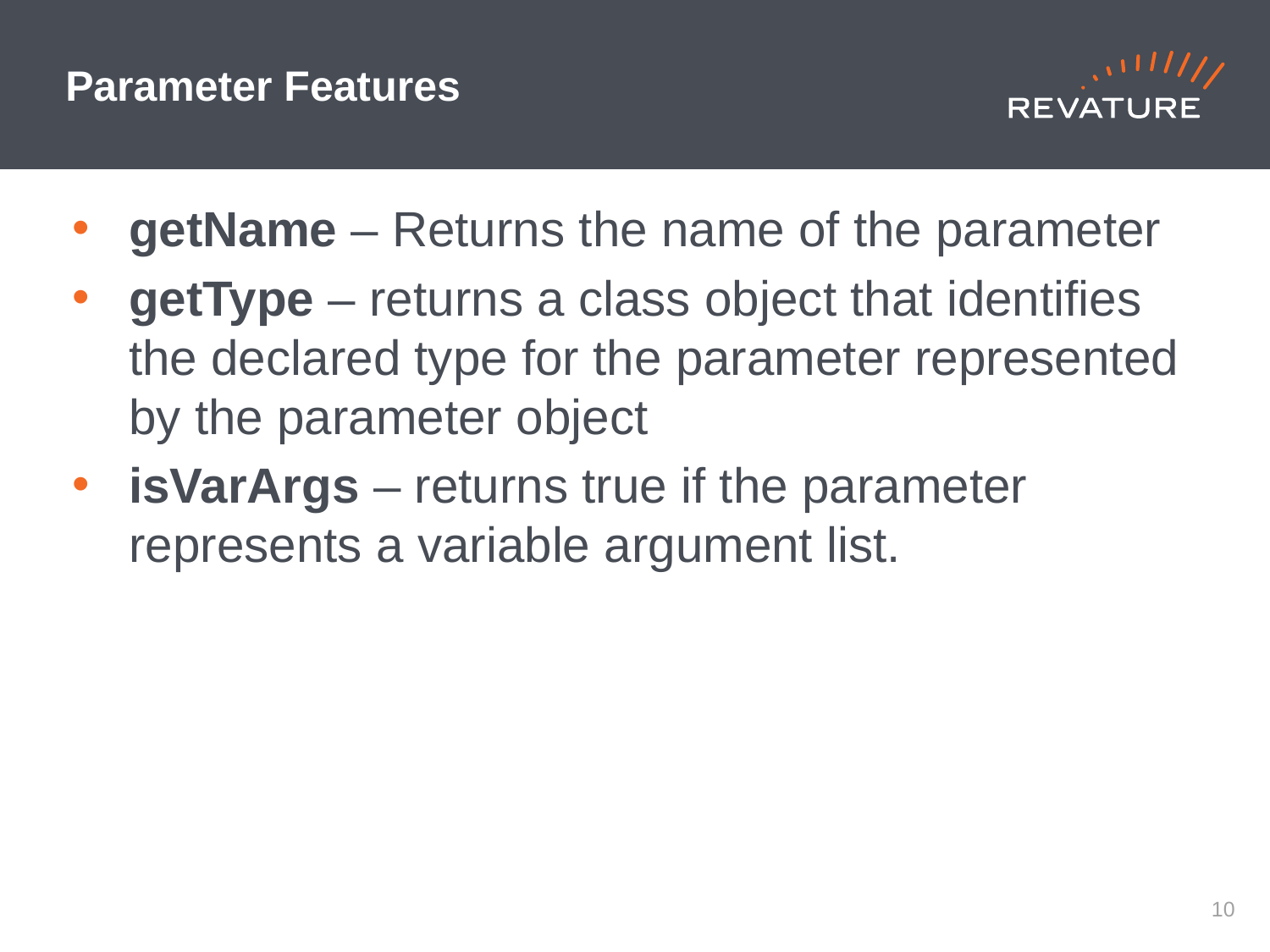

# Parameter Features
getName – Returns the name of the parameter
getType – returns a class object that identifies the declared type for the parameter represented by the parameter object
isVarArgs – returns true if the parameter represents a variable argument list.
10